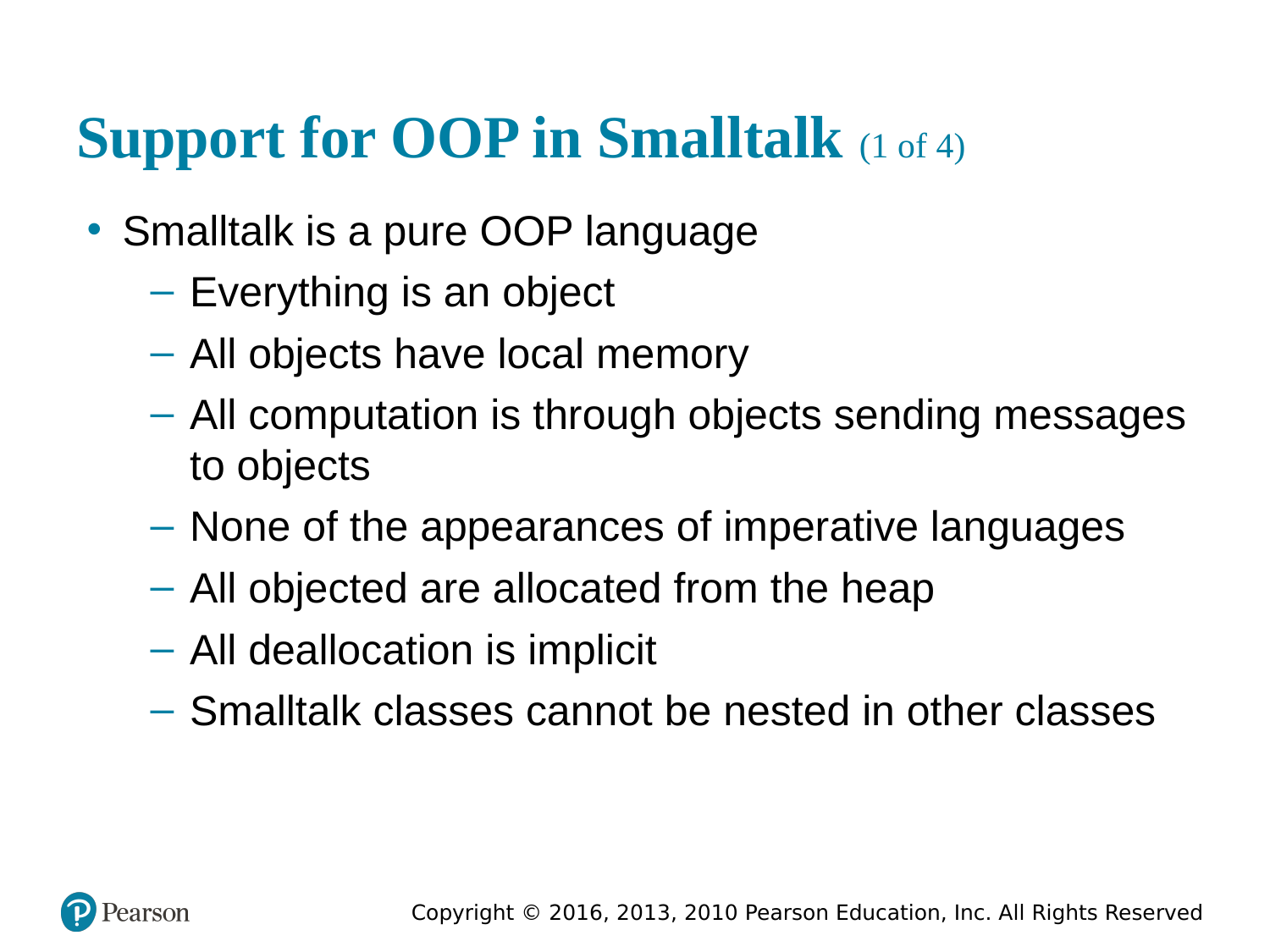

# Support for OOP in Smalltalk (1 of 4)
Smalltalk is a pure OOP language
Everything is an object
All objects have local memory
All computation is through objects sending messages to objects
None of the appearances of imperative languages
All objected are allocated from the heap
All deallocation is implicit
Smalltalk classes cannot be nested in other classes